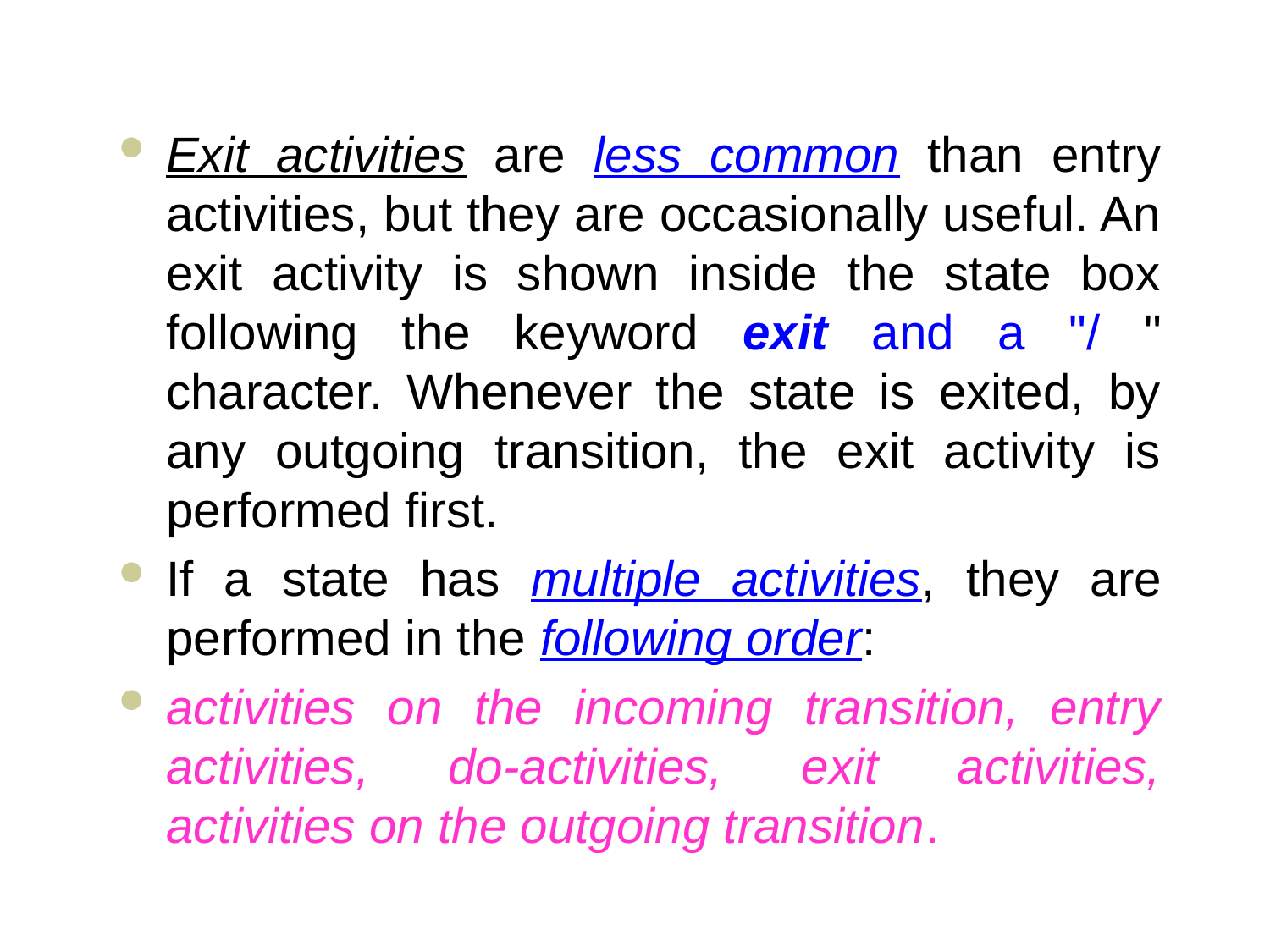

#
Exit activities are less common than entry activities, but they are occasionally useful. An exit activity is shown inside the state box following the keyword exit and a "/ " character. Whenever the state is exited, by any outgoing transition, the exit activity is performed first.
If a state has multiple activities, they are performed in the following order:
activities on the incoming transition, entry activities, do-activities, exit activities, activities on the outgoing transition.